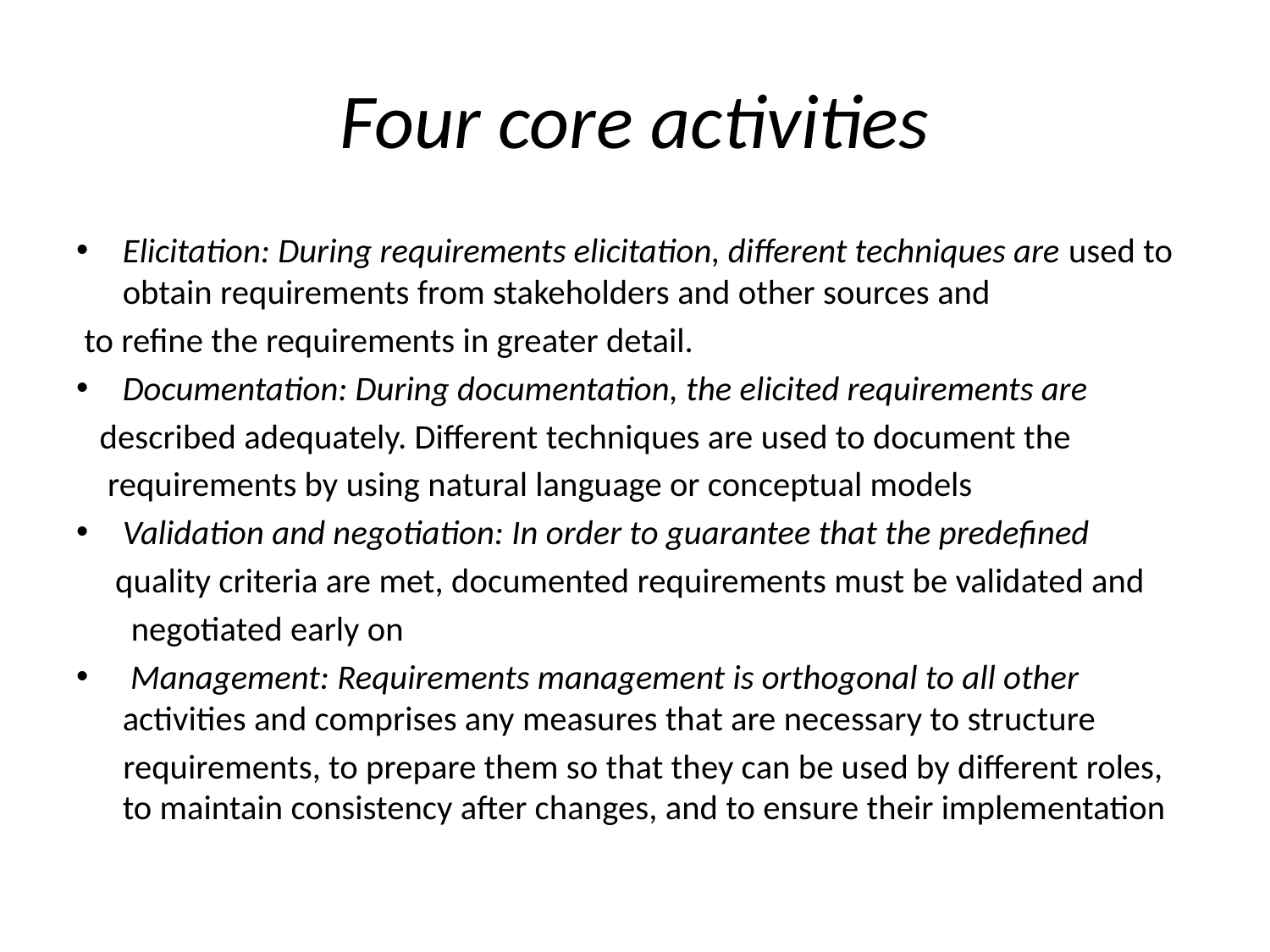

# Four core activities
Elicitation: During requirements elicitation, different techniques are used to obtain requirements from stakeholders and other sources and
 to refine the requirements in greater detail.
Documentation: During documentation, the elicited requirements are
   described adequately. Different techniques are used to document the
    requirements by using natural language or conceptual models
Validation and negotiation: In order to guarantee that the predefined
     quality criteria are met, documented requirements must be validated and
       negotiated early on
 Management: Requirements management is orthogonal to all other activities and comprises any measures that are necessary to structure
      requirements, to prepare them so that they can be used by different roles, to maintain consistency after changes, and to ensure their implementation